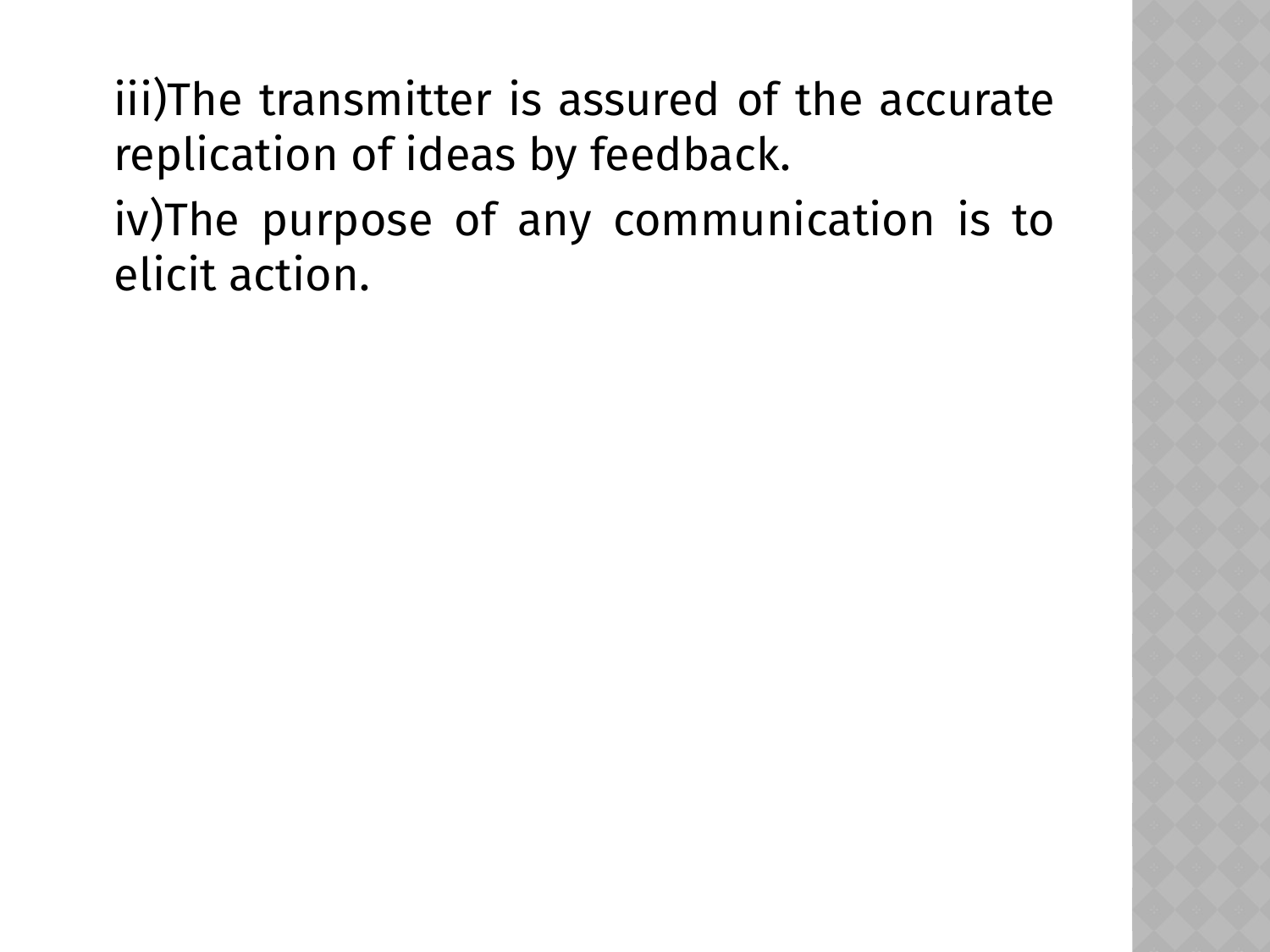

iii)The transmitter is assured of the accurate replication of ideas by feedback.
	iv)The purpose of any communication is to elicit action.